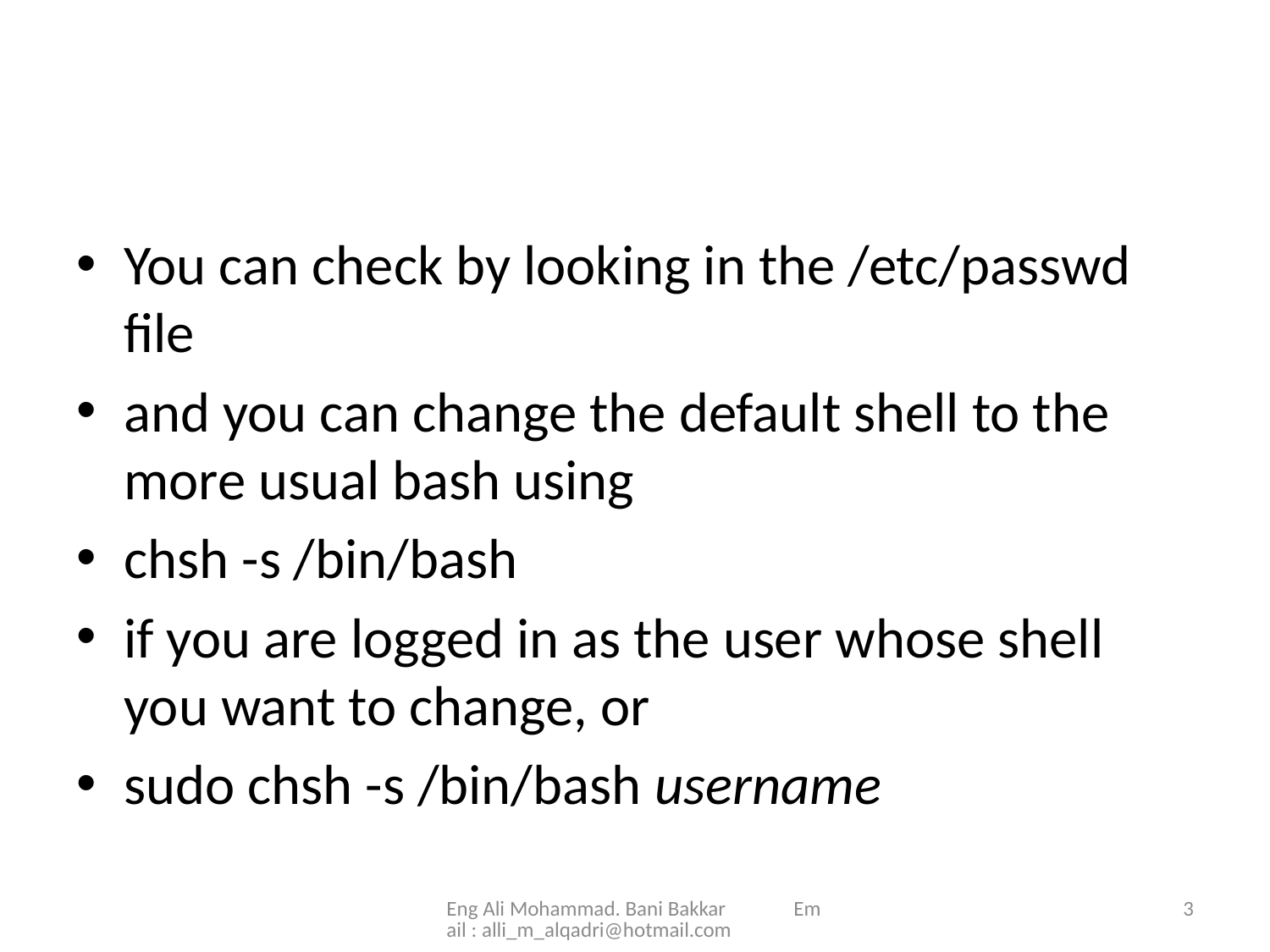

#
You can check by looking in the /etc/passwd file
and you can change the default shell to the more usual bash using
chsh -s /bin/bash
if you are logged in as the user whose shell you want to change, or
sudo chsh -s /bin/bash username

Eng Ali Mohammad. Bani Bakkar              Email : alli_m_alqadri@hotmail.com
3